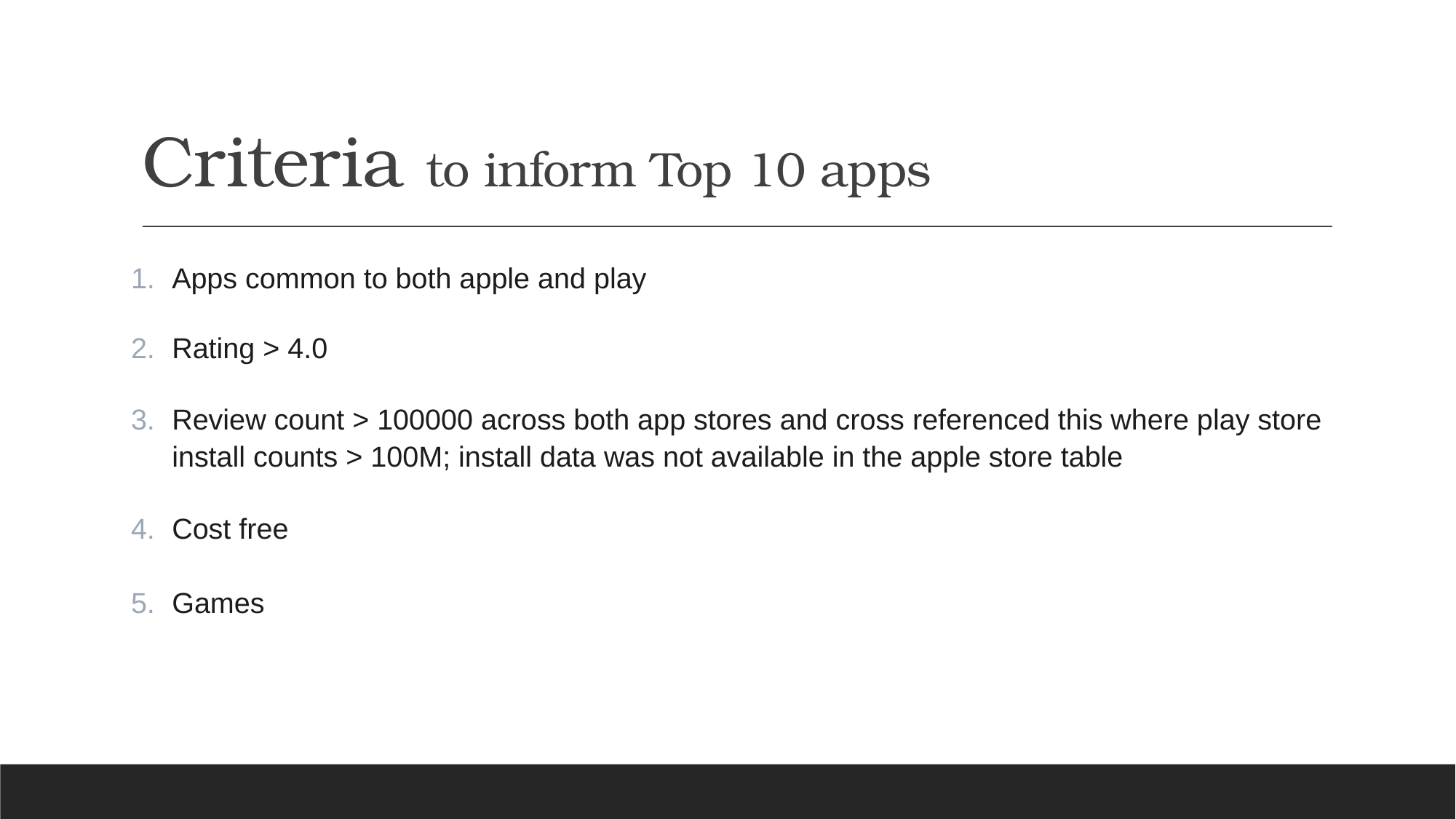

# Criteria to inform Top 10 apps
Apps common to both apple and play
Rating > 4.0

Review count > 100000 across both app stores and cross referenced this where play store install counts > 100M; install data was not available in the apple store table

Cost free

Games